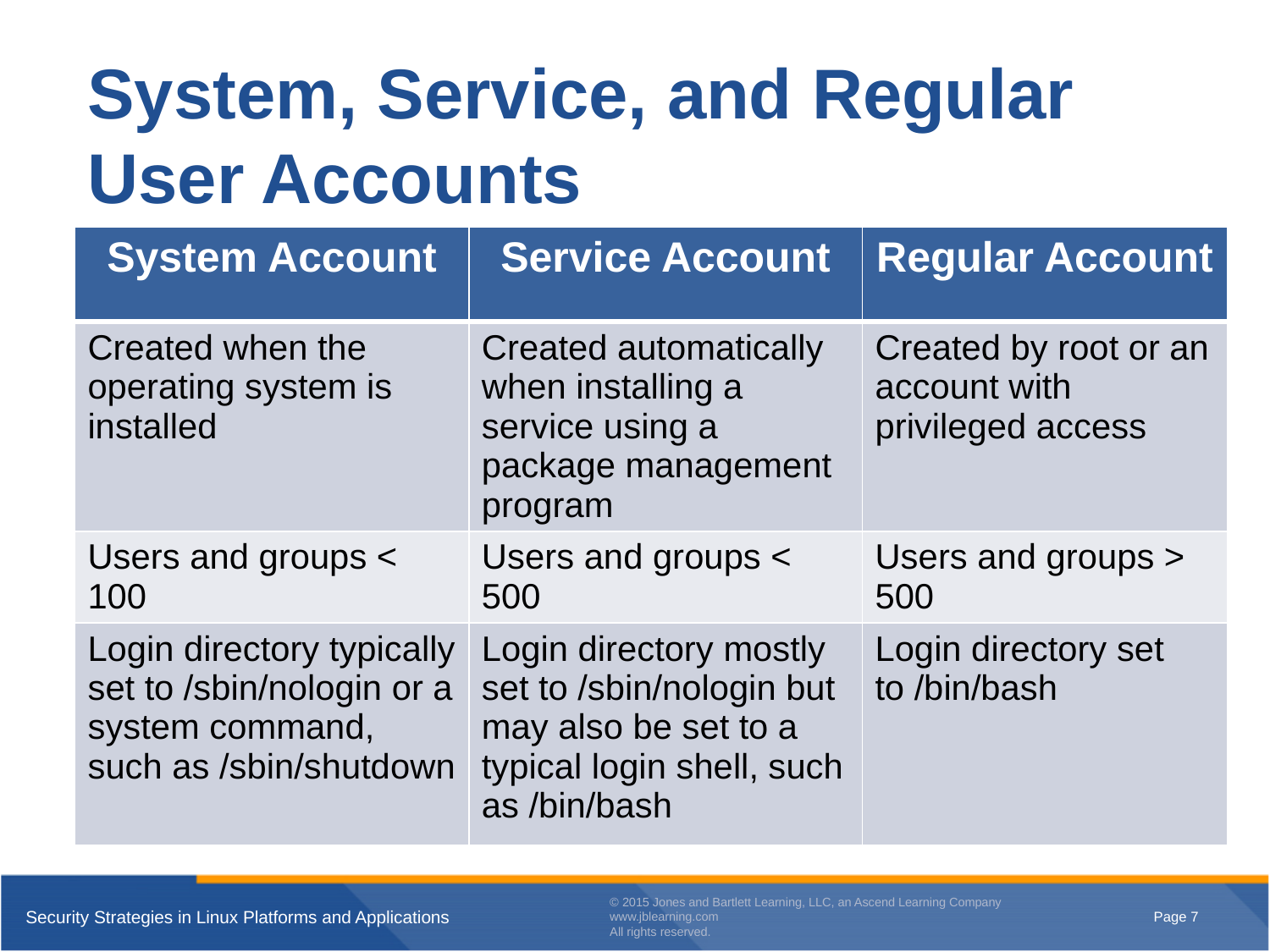

# System, Service, and Regular User Accounts
| System Account | Service Account | Regular Account |
| --- | --- | --- |
| Created when the operating system is installed | Created automatically when installing a service using a package management program | Created by root or an account with privileged access |
| Users and groups < 100 | Users and groups < 500 | Users and groups > 500 |
| Login directory typically set to /sbin/nologin or a system command, such as /sbin/shutdown | Login directory mostly set to /sbin/nologin but may also be set to a typical login shell, such as /bin/bash | Login directory set to /bin/bash |